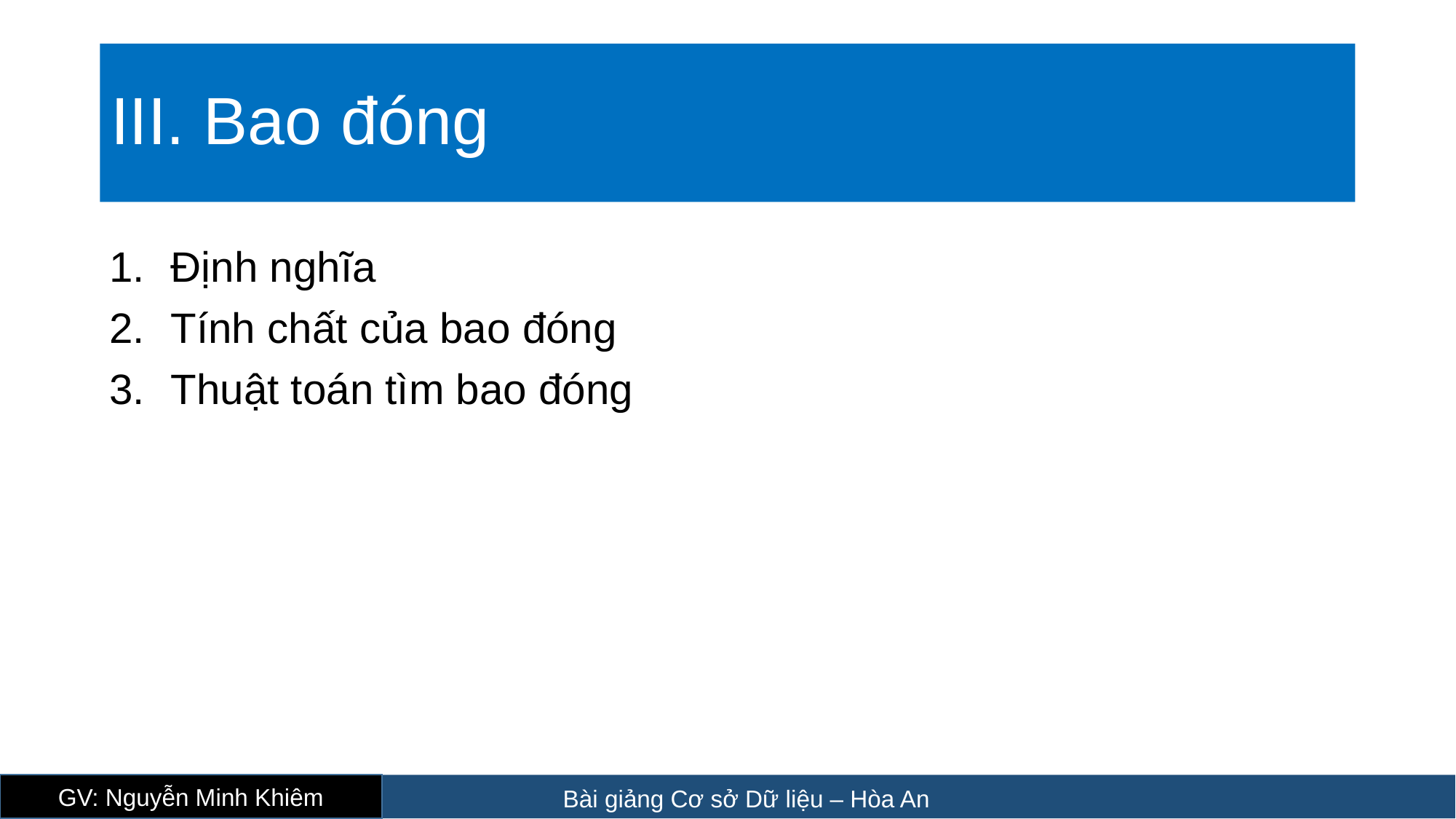

# III. Bao đóng
Định nghĩa
Tính chất của bao đóng
Thuật toán tìm bao đóng